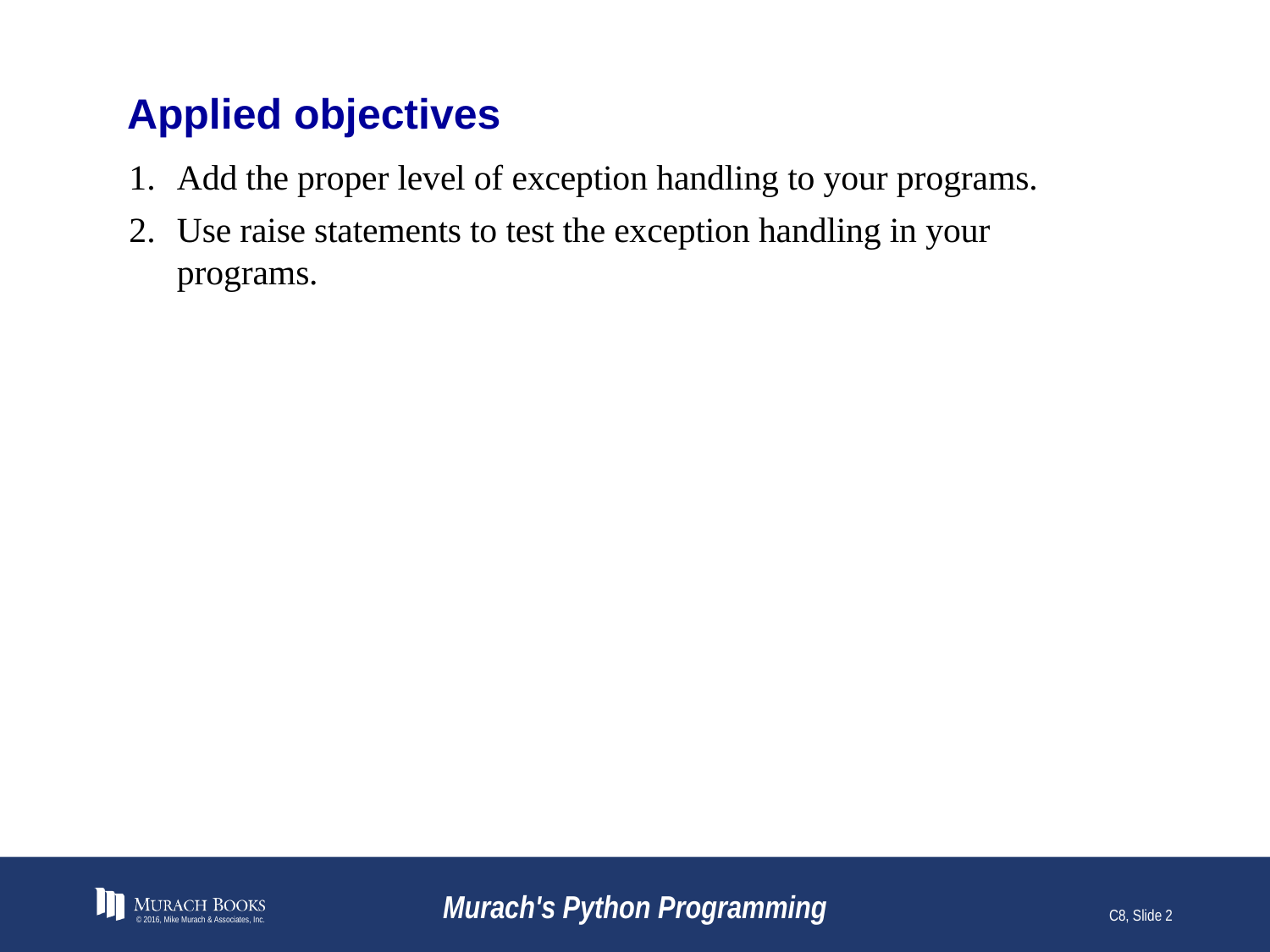

# Applied objectives
Add the proper level of exception handling to your programs.
Use raise statements to test the exception handling in your programs.

© 2016, Mike Murach & Associates, Inc.
Murach's Python Programming

C8, Slide 2